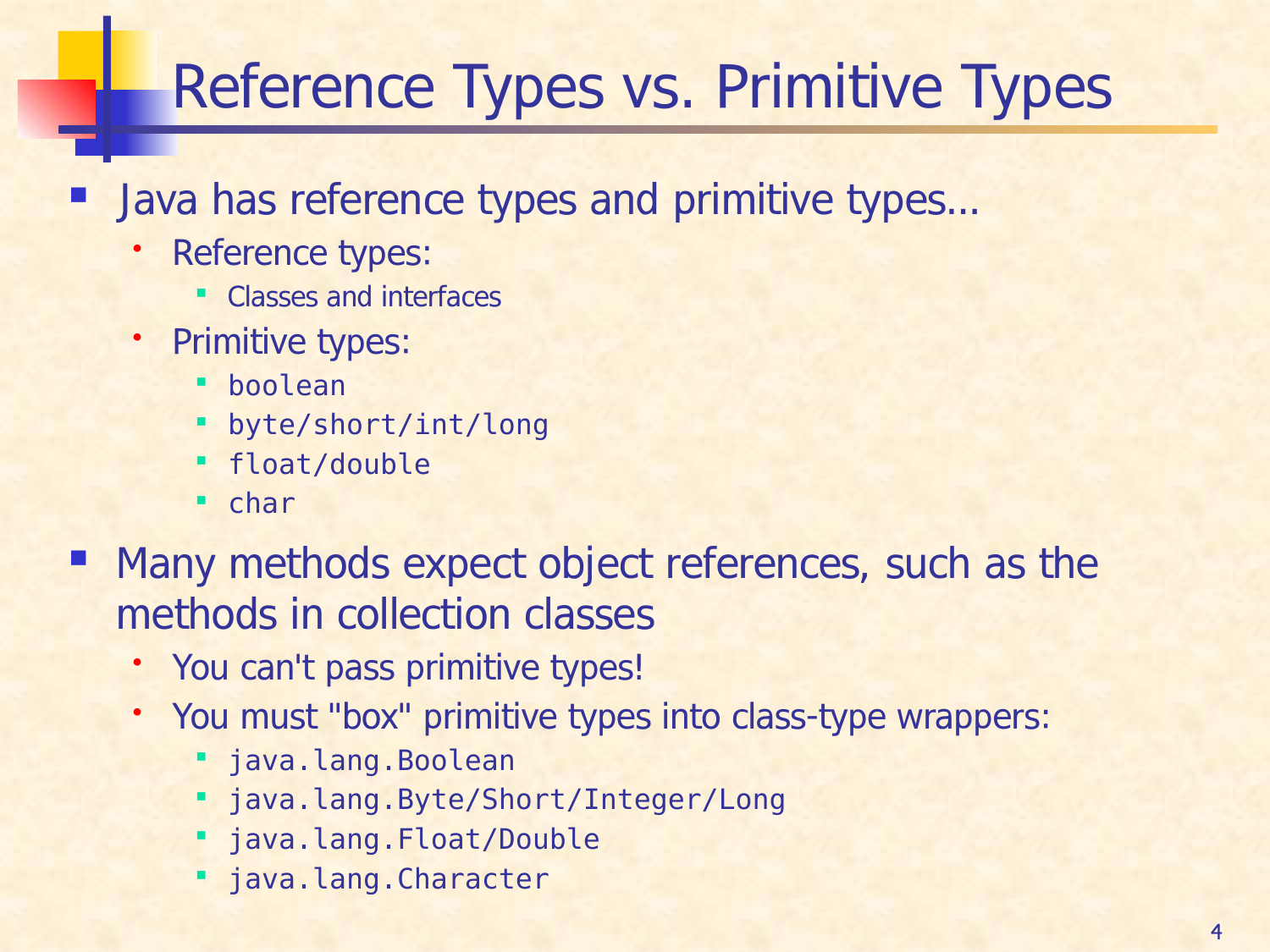

# Reference Types vs. Primitive Types
Java has reference types and primitive types…
Reference types:
Classes and interfaces
Primitive types:
boolean
byte/short/int/long
float/double
char
Many methods expect object references, such as the methods in collection classes
You can't pass primitive types!
You must "box" primitive types into class-type wrappers:
java.lang.Boolean
java.lang.Byte/Short/Integer/Long
java.lang.Float/Double
java.lang.Character
4